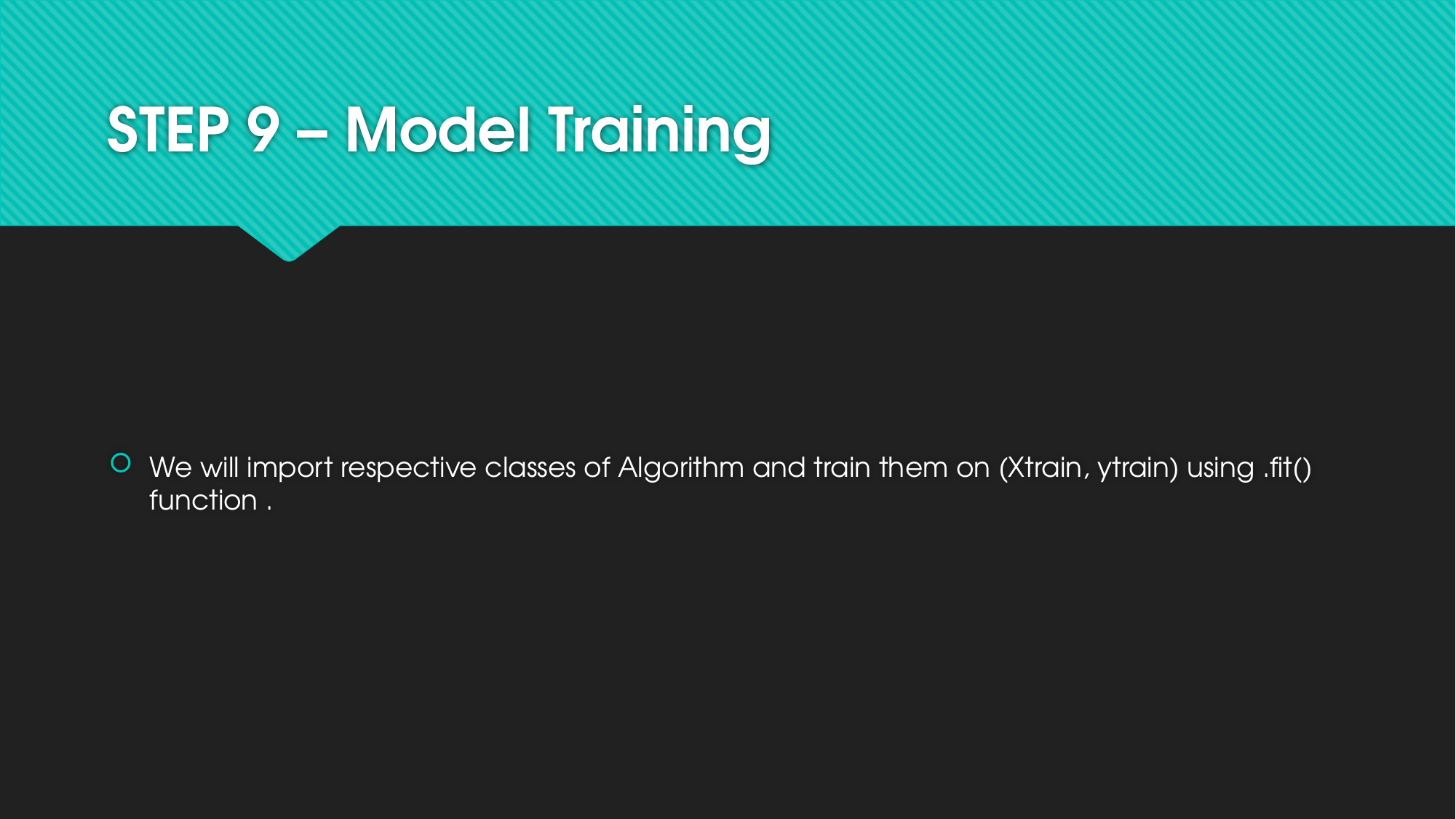

# STEP 9 – Model Training
We will import respective classes of Algorithm and train them on (Xtrain, ytrain) using .fit() function .